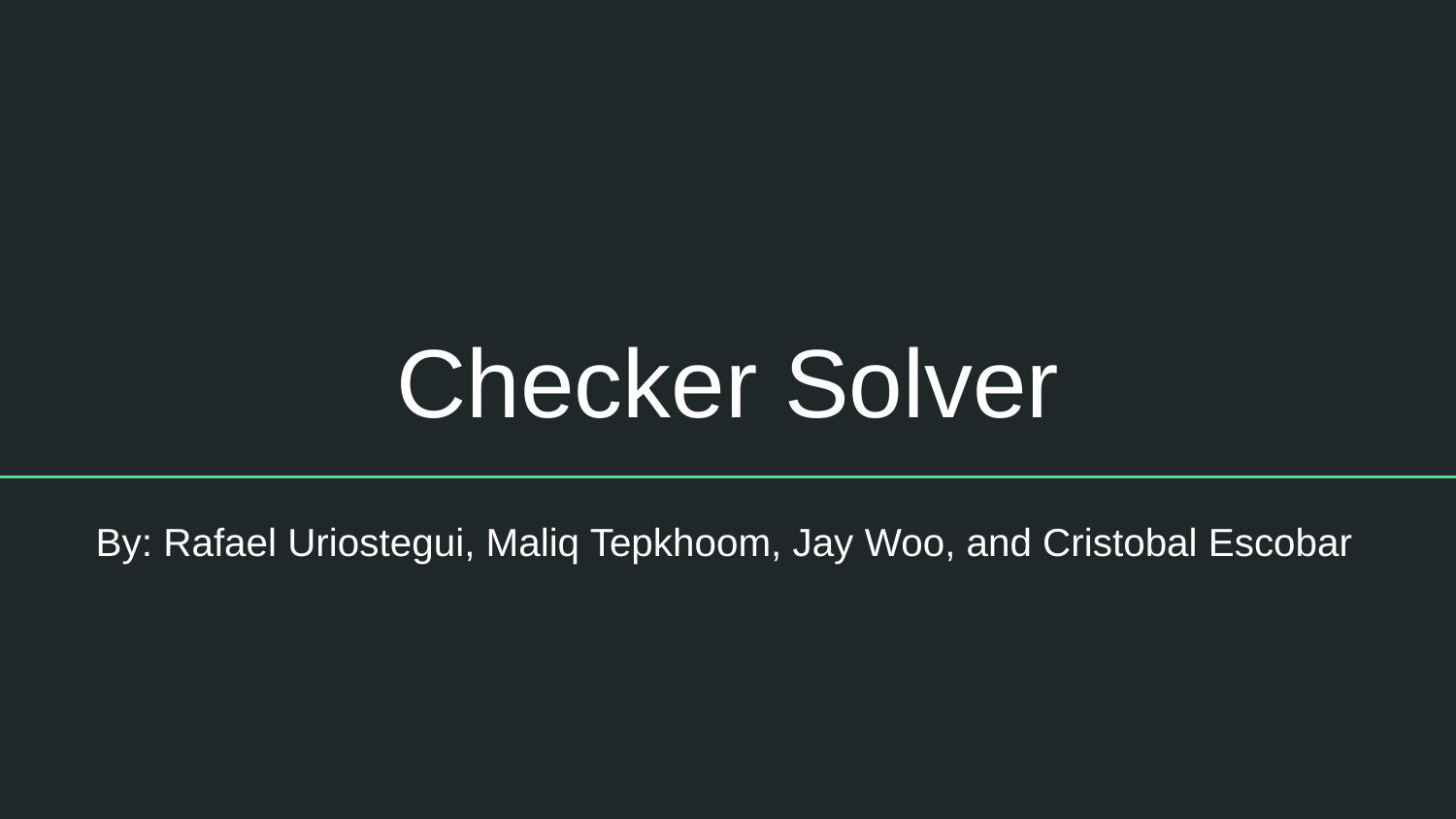

# Checker Solver
By: Rafael Uriostegui, Maliq Tepkhoom, Jay Woo, and Cristobal Escobar